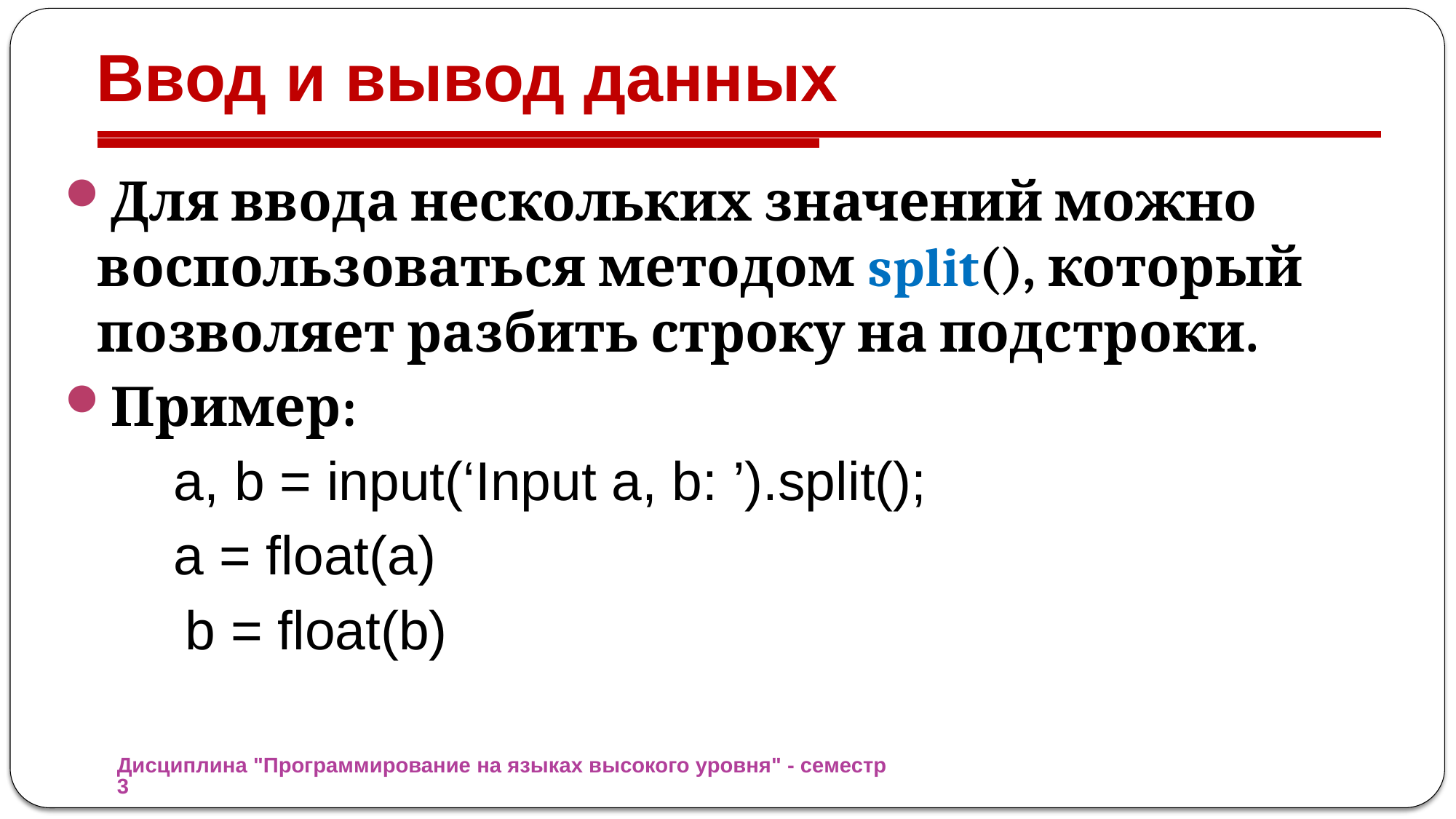

# Ввод и вывод данных
Для ввода нескольких значений можно воспользоваться методом split(), который позволяет разбить строку на подстроки.
Пример:
	a, b = input(‘Input a, b: ’).split();
	a = float(a)
        b = float(b)
Дисциплина "Программирование на языках высокого уровня" - семестр 3